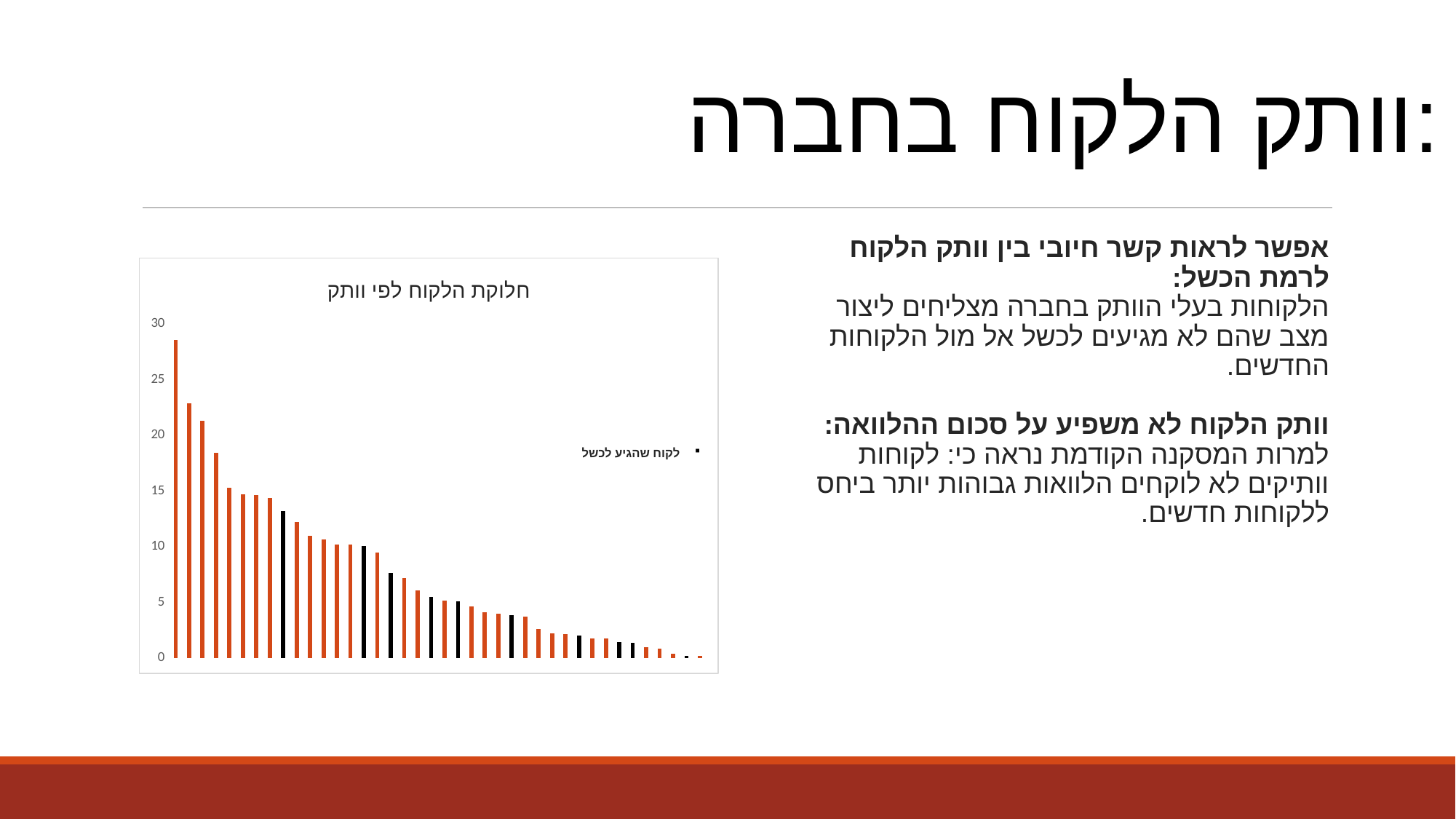

וותק הלקוח בחברה:
אפשר לראות קשר חיובי בין וותק הלקוח לרמת הכשל:
הלקוחות בעלי הוותק בחברה מצליחים ליצור מצב שהם לא מגיעים לכשל אל מול הלקוחות החדשים.
וותק הלקוח לא משפיע על סכום ההלוואה:
למרות המסקנה הקודמת נראה כי: לקוחות וותיקים לא לוקחים הלוואות גבוהות יותר ביחס ללקוחות חדשים.

### Chart: חלוקת הלקוח לפי וותק

| Category | Seniority |
|---|---|
לקוח שהגיע לכשל